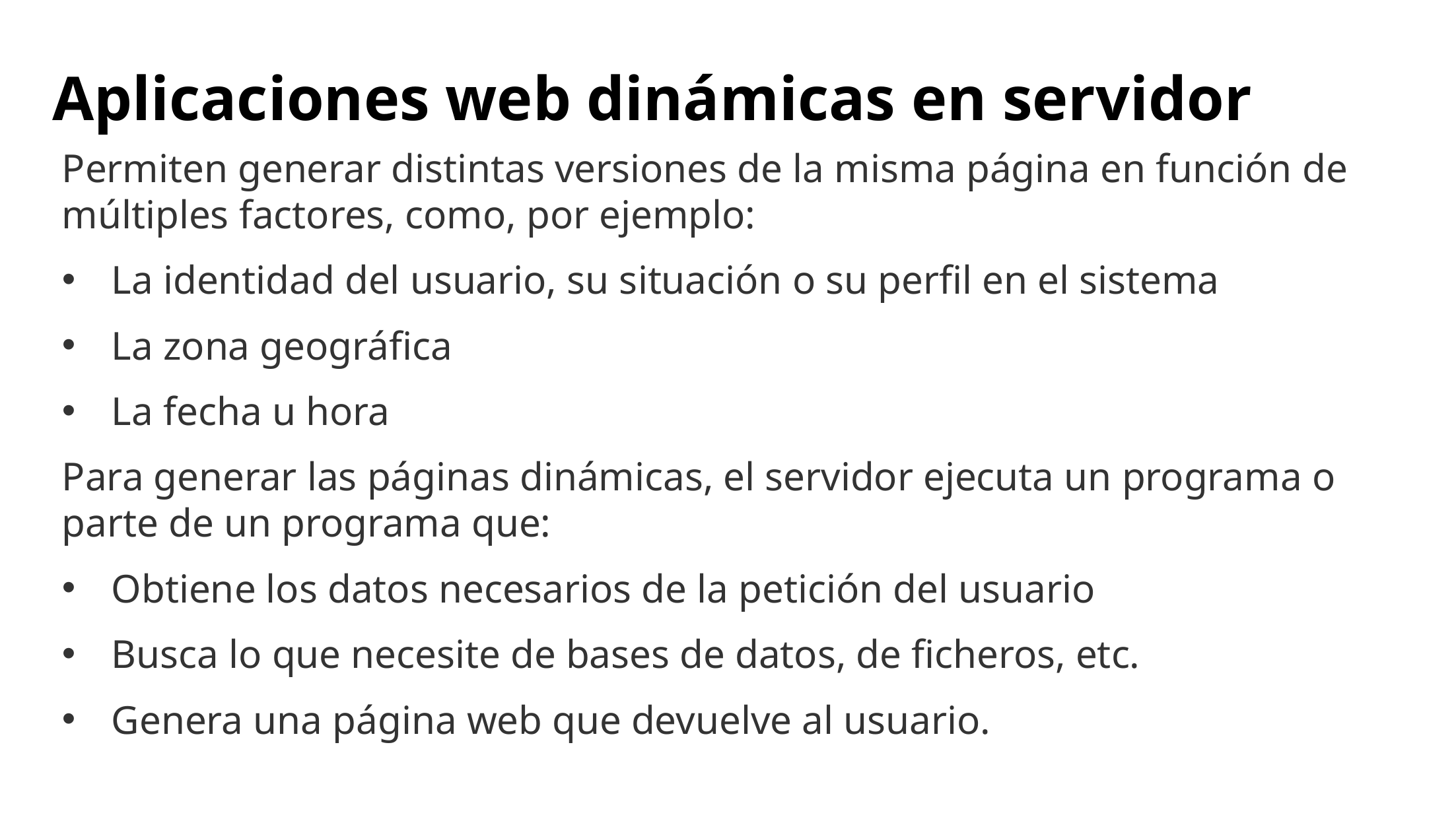

# Aplicaciones web dinámicas en servidor
Permiten generar distintas versiones de la misma página en función de múltiples factores, como, por ejemplo:
La identidad del usuario, su situación o su perfil en el sistema
La zona geográfica
La fecha u hora
Para generar las páginas dinámicas, el servidor ejecuta un programa o parte de un programa que:
Obtiene los datos necesarios de la petición del usuario
Busca lo que necesite de bases de datos, de ficheros, etc.
Genera una página web que devuelve al usuario.